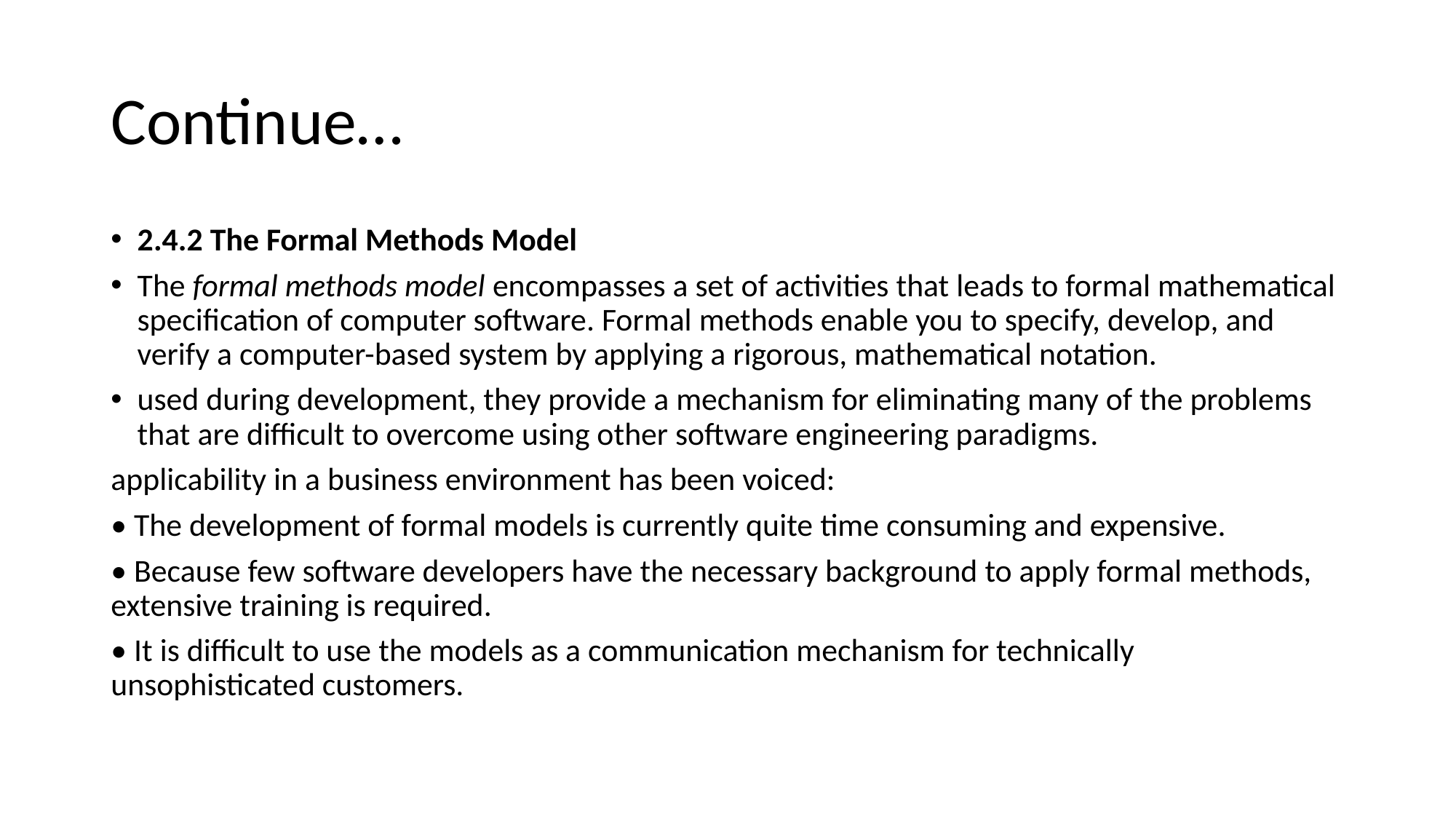

# Continue…
2.4.2 The Formal Methods Model
The formal methods model encompasses a set of activities that leads to formal mathematical specification of computer software. Formal methods enable you to specify, develop, and verify a computer-based system by applying a rigorous, mathematical notation.
used during development, they provide a mechanism for eliminating many of the problems that are difficult to overcome using other software engineering paradigms.
applicability in a business environment has been voiced:
• The development of formal models is currently quite time consuming and expensive.
• Because few software developers have the necessary background to apply formal methods, extensive training is required.
• It is difficult to use the models as a communication mechanism for technically unsophisticated customers.